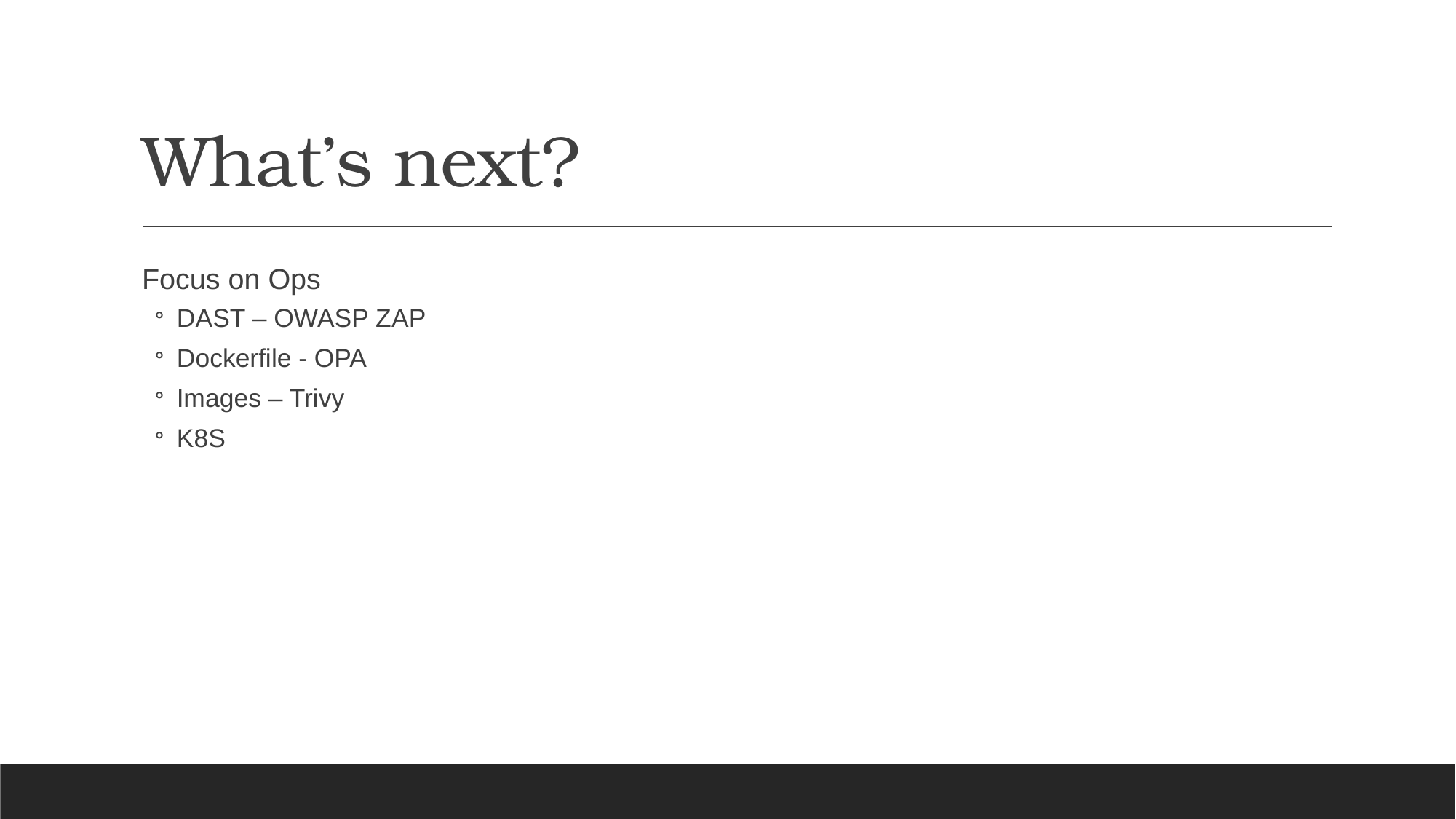

# What’s next?
Focus on Ops
DAST – OWASP ZAP
Dockerfile - OPA
Images – Trivy
K8S